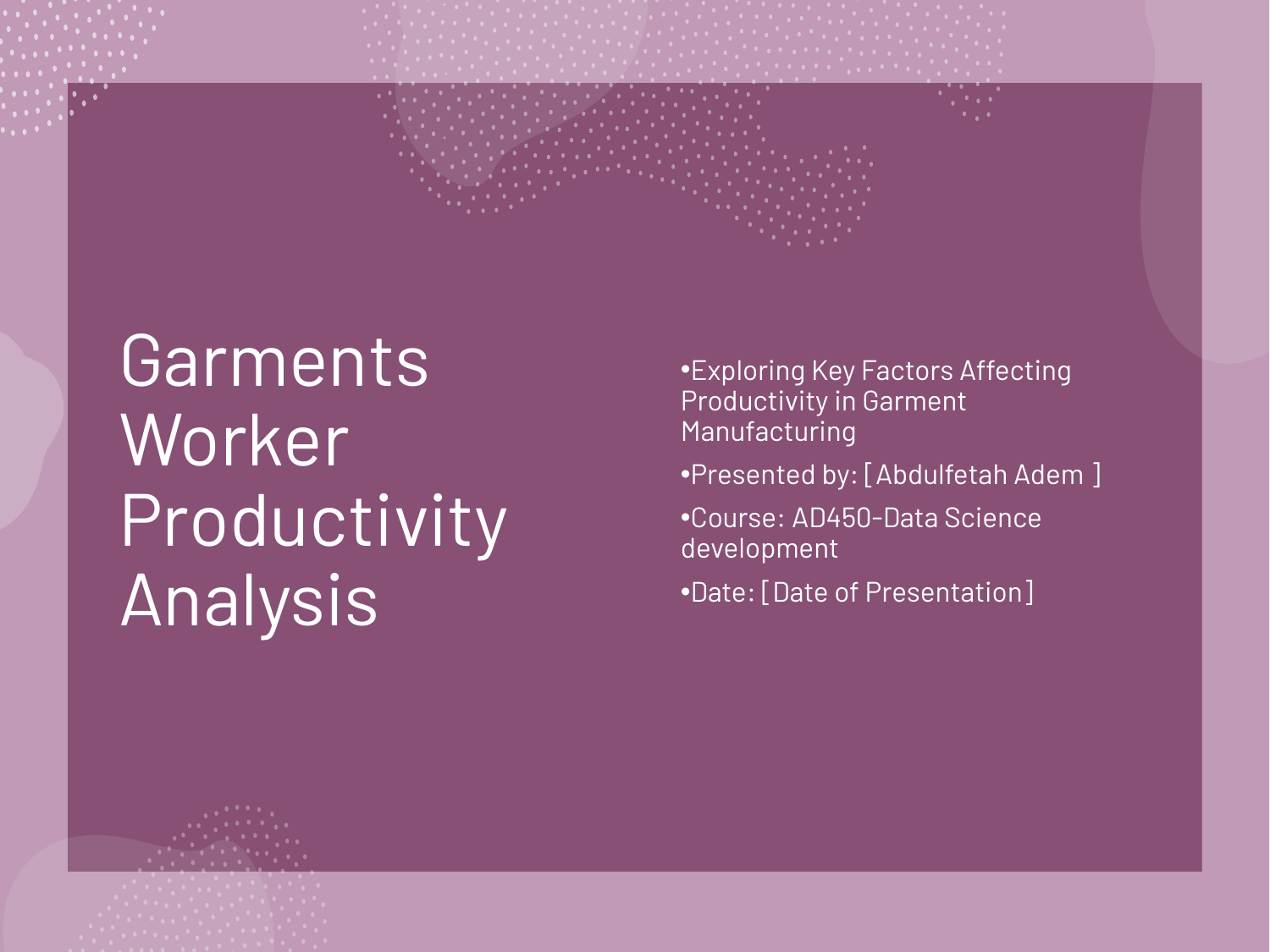

# Garments Worker Productivity Analysis
Exploring Key Factors Affecting Productivity in Garment Manufacturing
Presented by: [Abdulfetah Adem ]
Course: AD450-Data Science development
Date: [Date of Presentation]